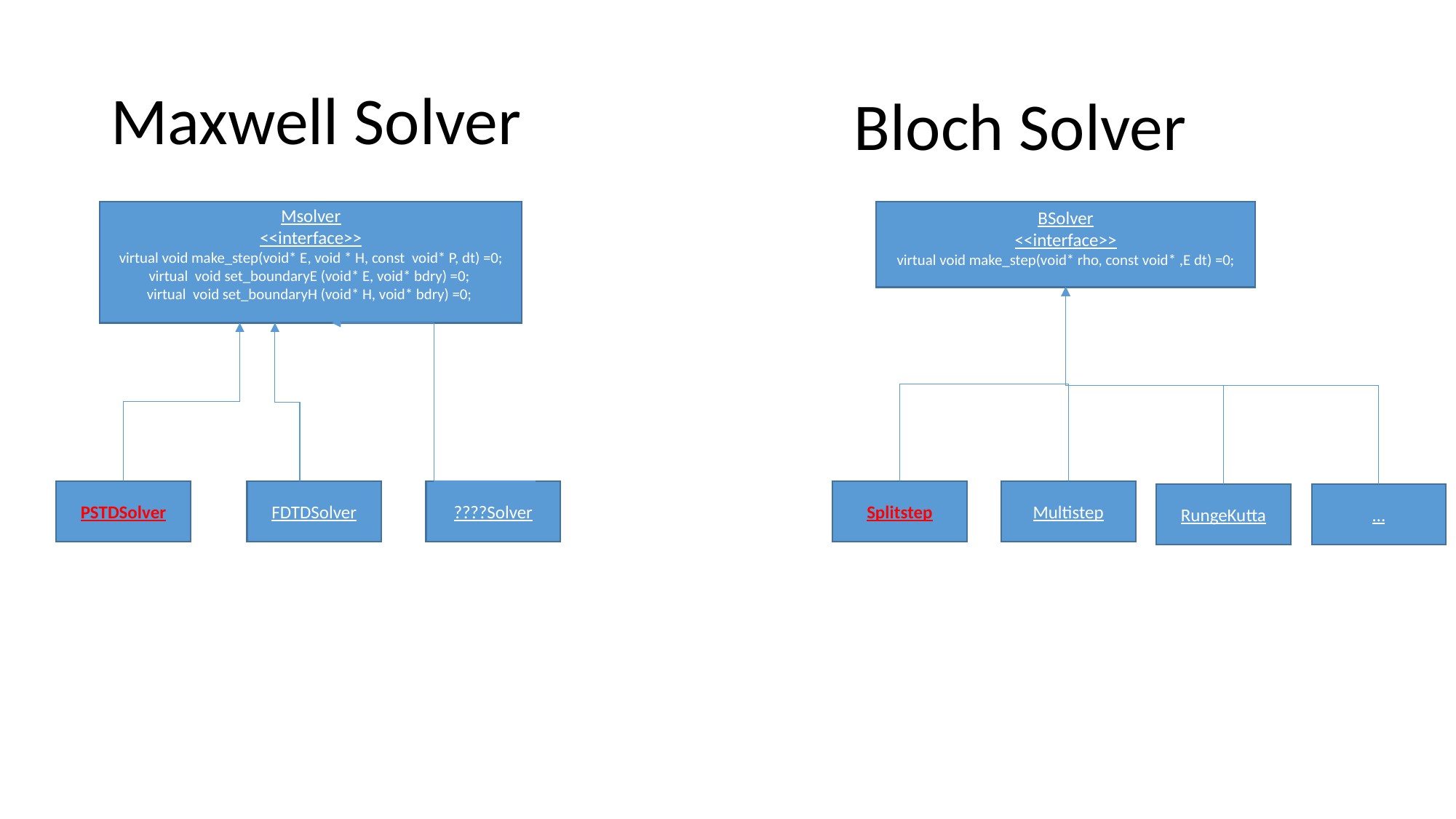

# Maxwell Solver
Bloch Solver

BSolver
<<interface>>
virtual void make_step(void* rho, const void* ,E dt) =0;

Msolver
<<interface>>
virtual void make_step(void* E, void * H, const  void* P, dt) =0;
virtual  void set_boundaryE (void* E, void* bdry) =0;
virtual  void set_boundaryH (void* H, void* bdry) =0;

Multistep
Splitstep
PSTDSolver
FDTDSolver
????Solver
RungeKutta
…